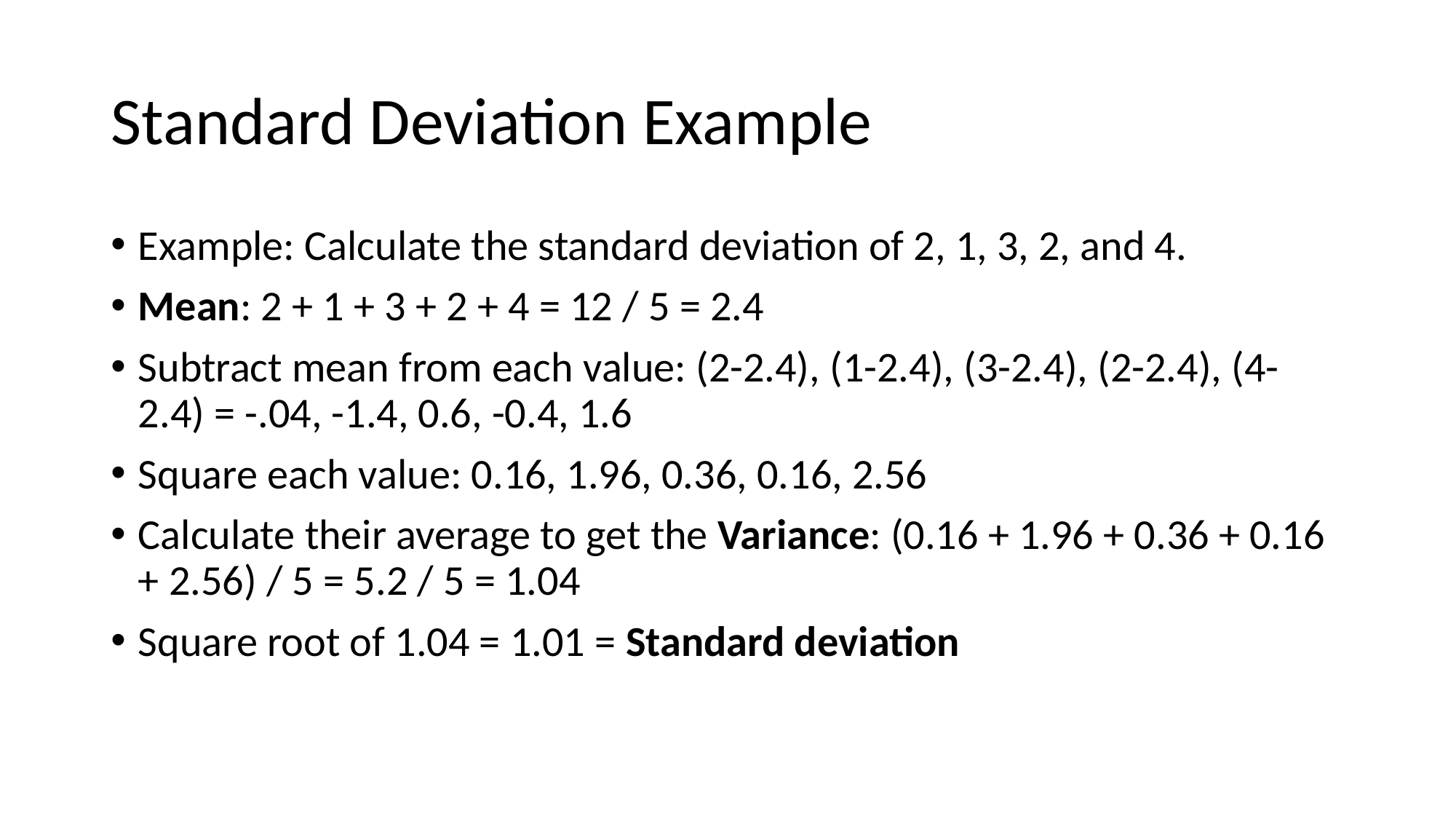

# Standard Deviation Example
Example: Calculate the standard deviation of 2, 1, 3, 2, and 4.
Mean: 2 + 1 + 3 + 2 + 4 = 12 / 5 = 2.4
Subtract mean from each value: (2-2.4), (1-2.4), (3-2.4), (2-2.4), (4-2.4) = -.04, -1.4, 0.6, -0.4, 1.6
Square each value: 0.16, 1.96, 0.36, 0.16, 2.56
Calculate their average to get the Variance: (0.16 + 1.96 + 0.36 + 0.16 + 2.56) / 5 = 5.2 / 5 = 1.04
Square root of 1.04 = 1.01 = Standard deviation